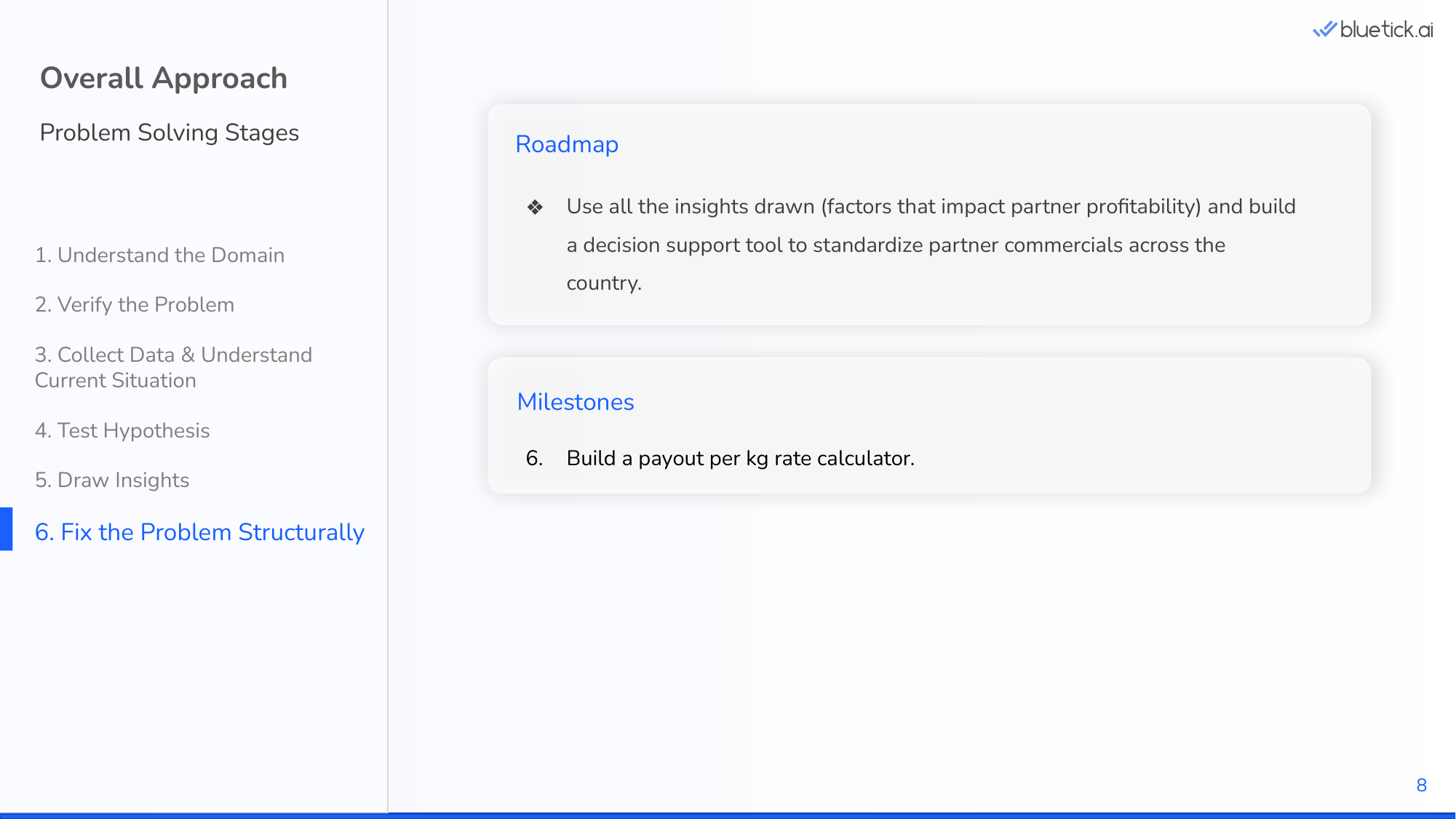

Overall Approach

Problem Solving Stages
Roadmap
Use all the insights drawn (factors that impact partner profitability) and build a decision support tool to standardize partner commercials across the country.
1. Understand the Domain
2. Verify the Problem
3. Collect Data & Understand Current Situation

Milestones
4. Test Hypothesis
Build a payout per kg rate calculator.
5. Draw Insights

6. Fix the Problem Structurally
8